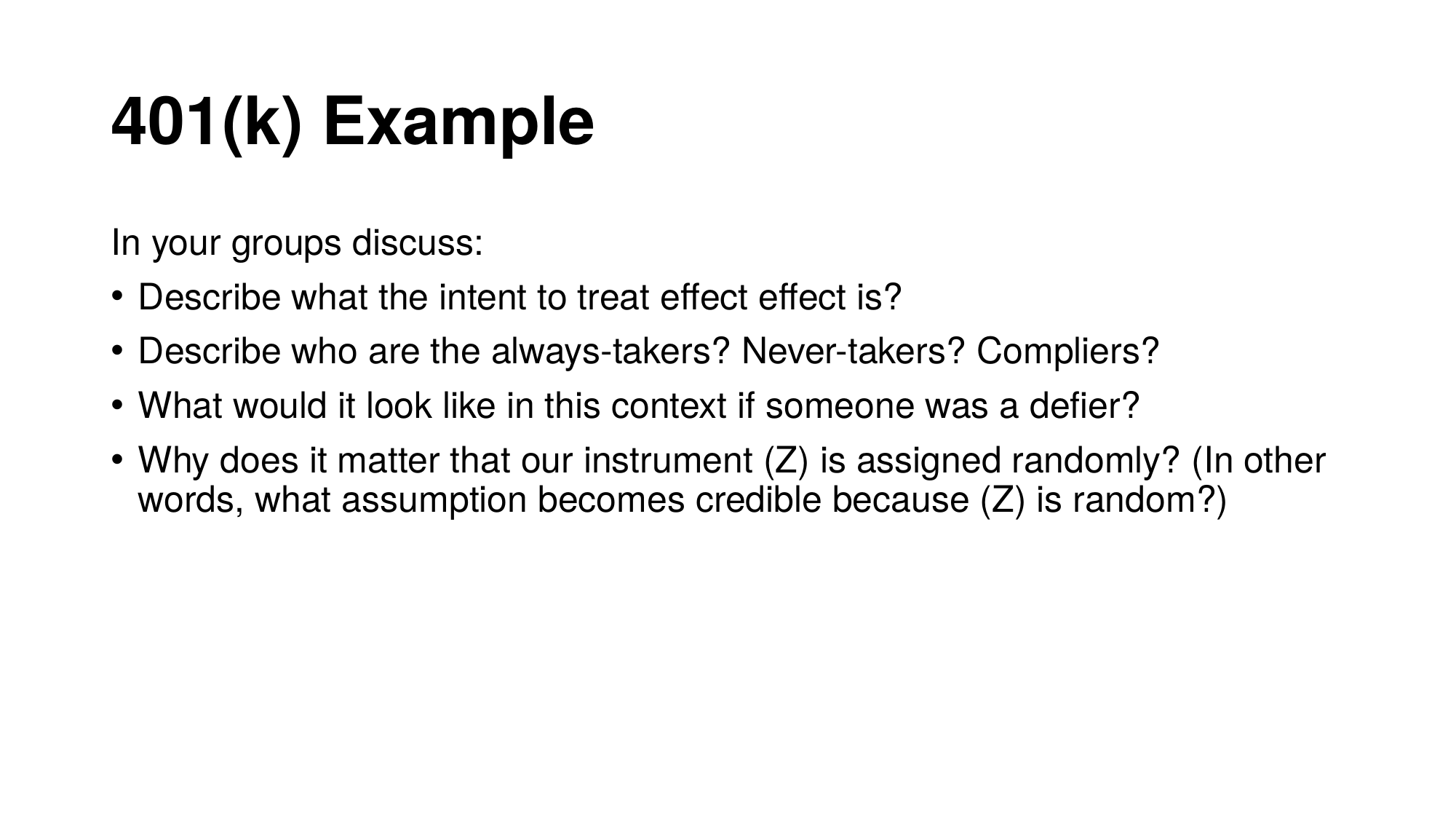

# 401(k) Example
In your groups discuss:
Describe what the intent to treat effect effect is?
Describe who are the always-takers? Never-takers? Compliers?
What would it look like in this context if someone was a defier?
Why does it matter that our instrument (Z) is assigned randomly? (In other words, what assumption becomes credible because (Z) is random?)